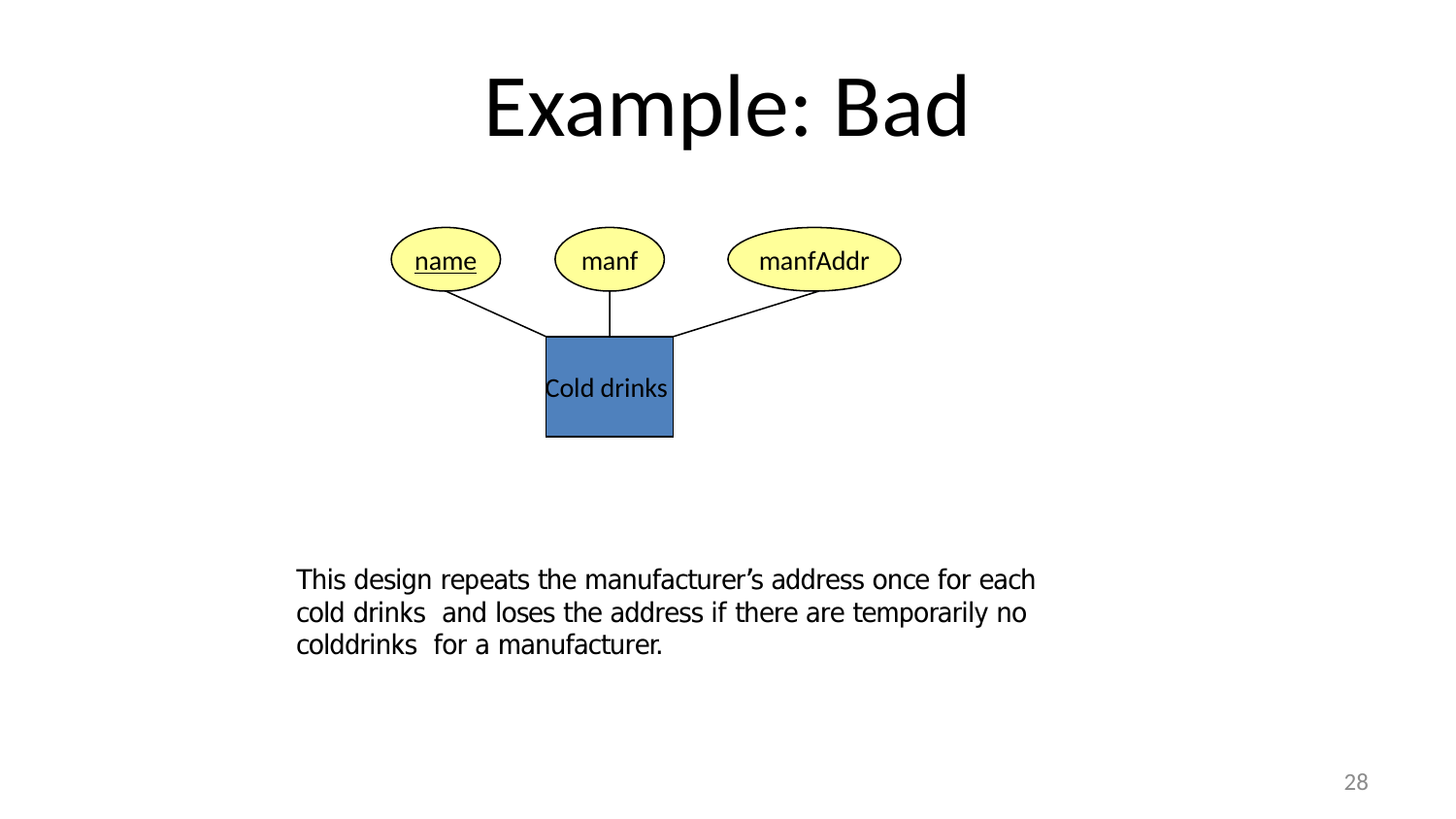

# Example: Bad
name
manf
manfAddr

Cold drinks
This design repeats the manufacturer’s address once for each cold drinks  and loses the address if there are temporarily no colddrinks  for a manufacturer.
28